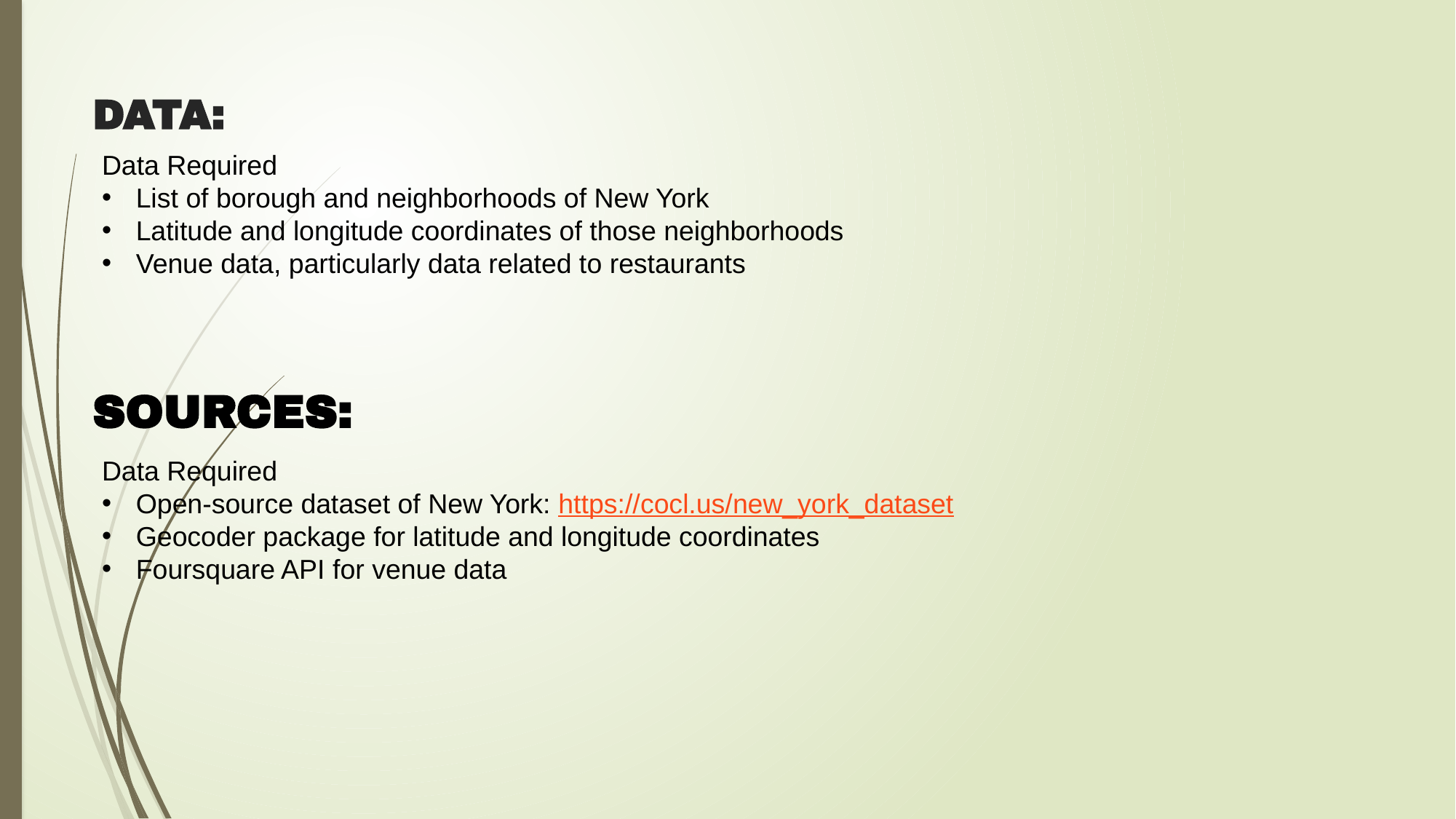

# DATA:
Data Required
List of borough and neighborhoods of New York
Latitude and longitude coordinates of those neighborhoods
Venue data, particularly data related to restaurants

sources:
Data Required
Open-source dataset of New York: https://cocl.us/new_york_dataset
Geocoder package for latitude and longitude coordinates
Foursquare API for venue data